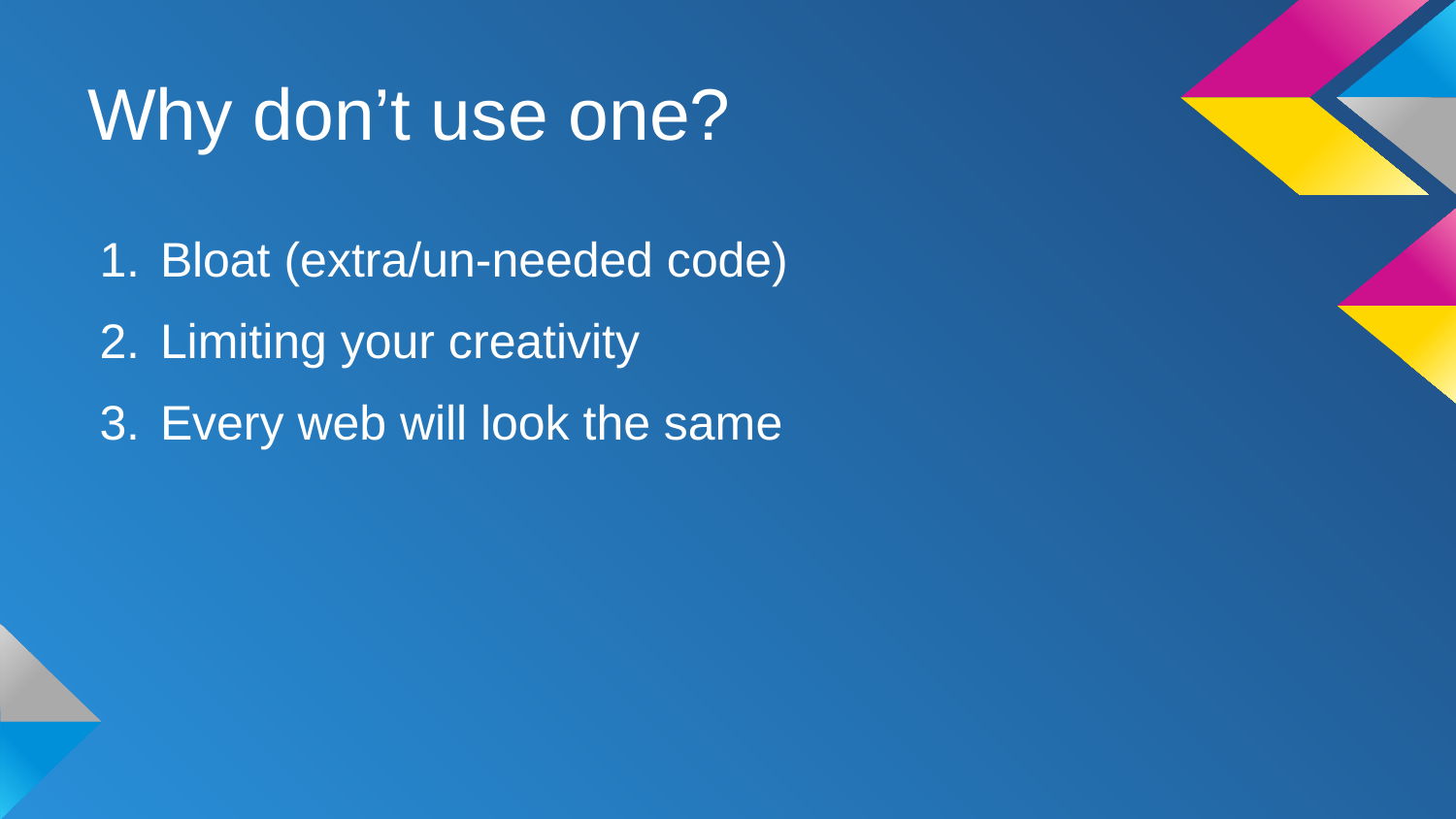

# Why don’t use one?
Bloat (extra/un-needed code)
Limiting your creativity
Every web will look the same